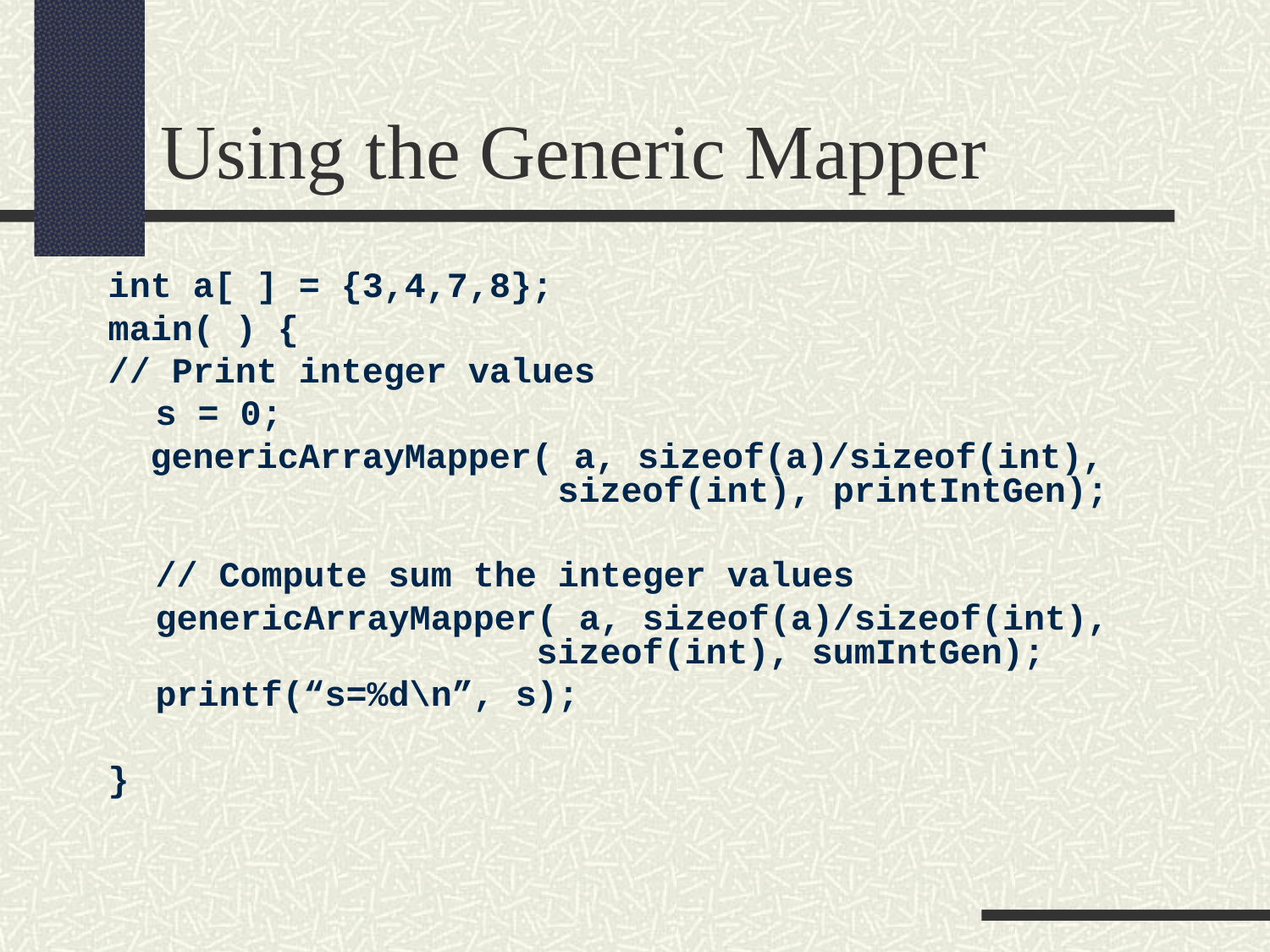

Using the Generic Mapper
int a[ ] = {3,4,7,8};
main( ) {
// Print integer values
	s = 0;
  genericArrayMapper( a, sizeof(a)/sizeof(int), 			 sizeof(int), printIntGen);

	// Compute sum the integer values
	genericArrayMapper( a, sizeof(a)/sizeof(int), 			sizeof(int), sumIntGen);
	printf(“s=%d\n”, s);

}